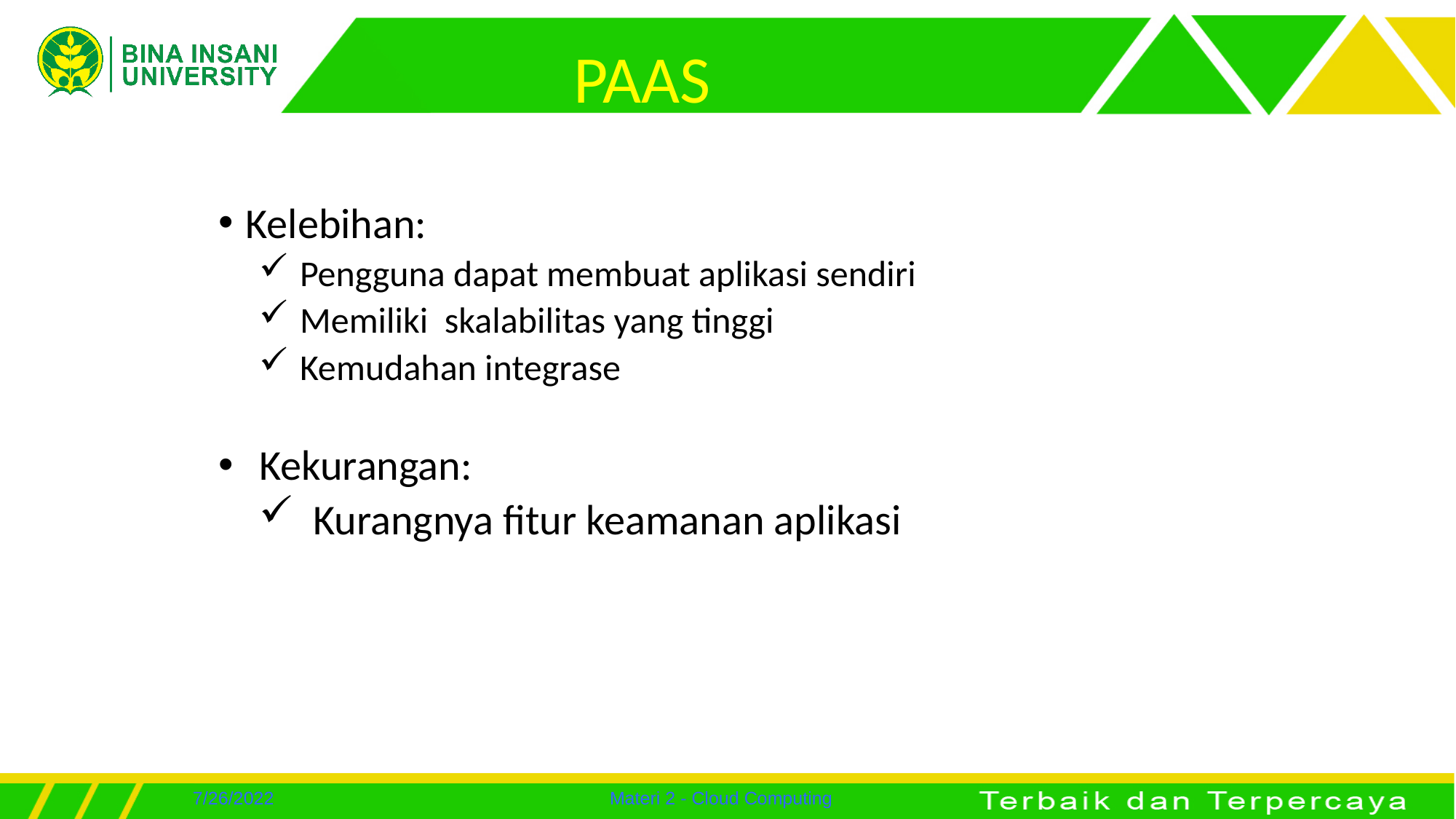

# PAAS
Kelebihan:
Pengguna dapat membuat aplikasi sendiri
Memiliki  skalabilitas yang tinggi
Kemudahan integrase

Kekurangan:
Kurangnya fitur keamanan aplikasi

7/26/2022
Materi 2 - Cloud Computing